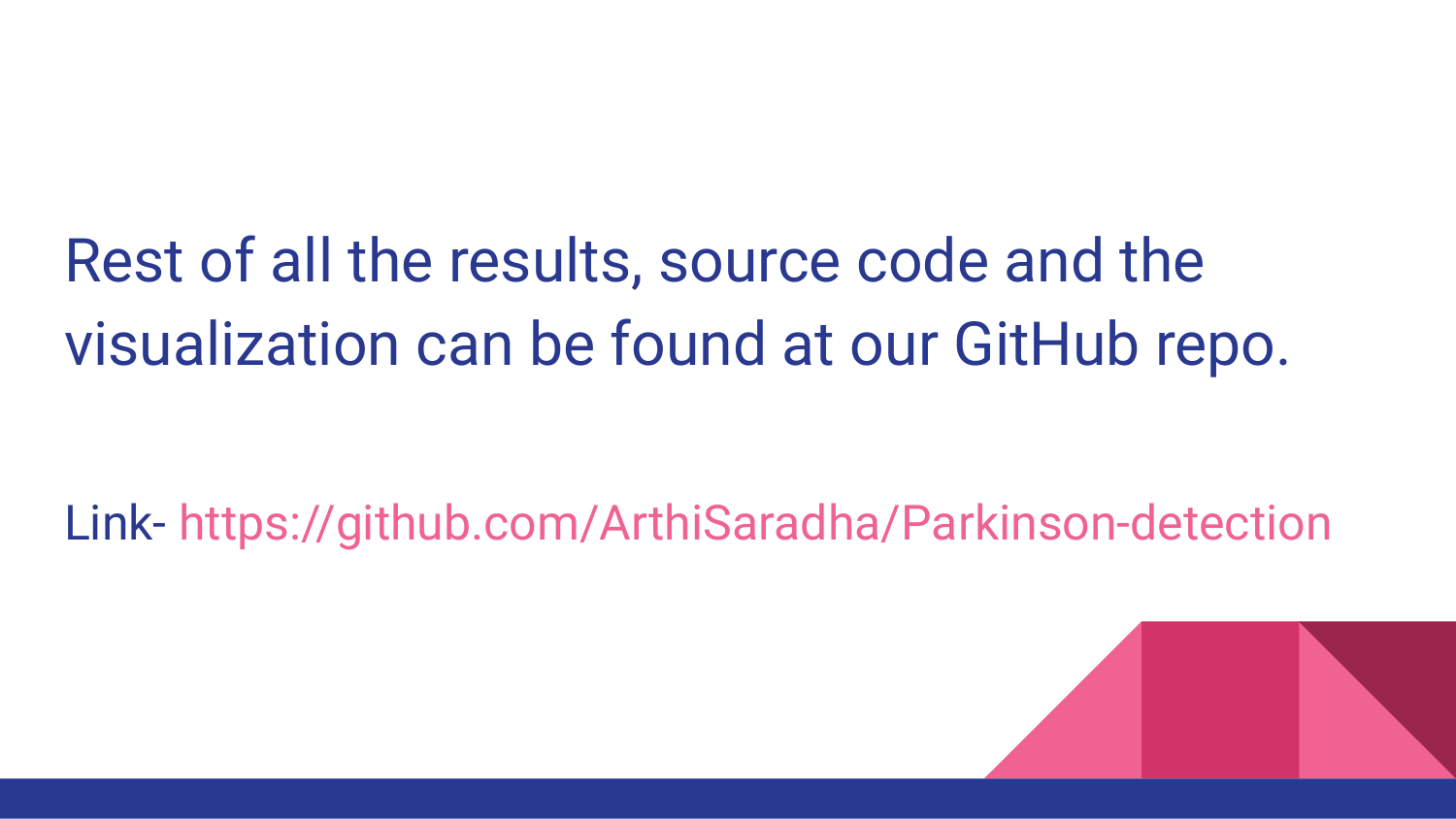

Rest of all the results, source code and the visualization can be found at our GitHub repo.
Link- https://github.com/ArthiSaradha/Parkinson-detection